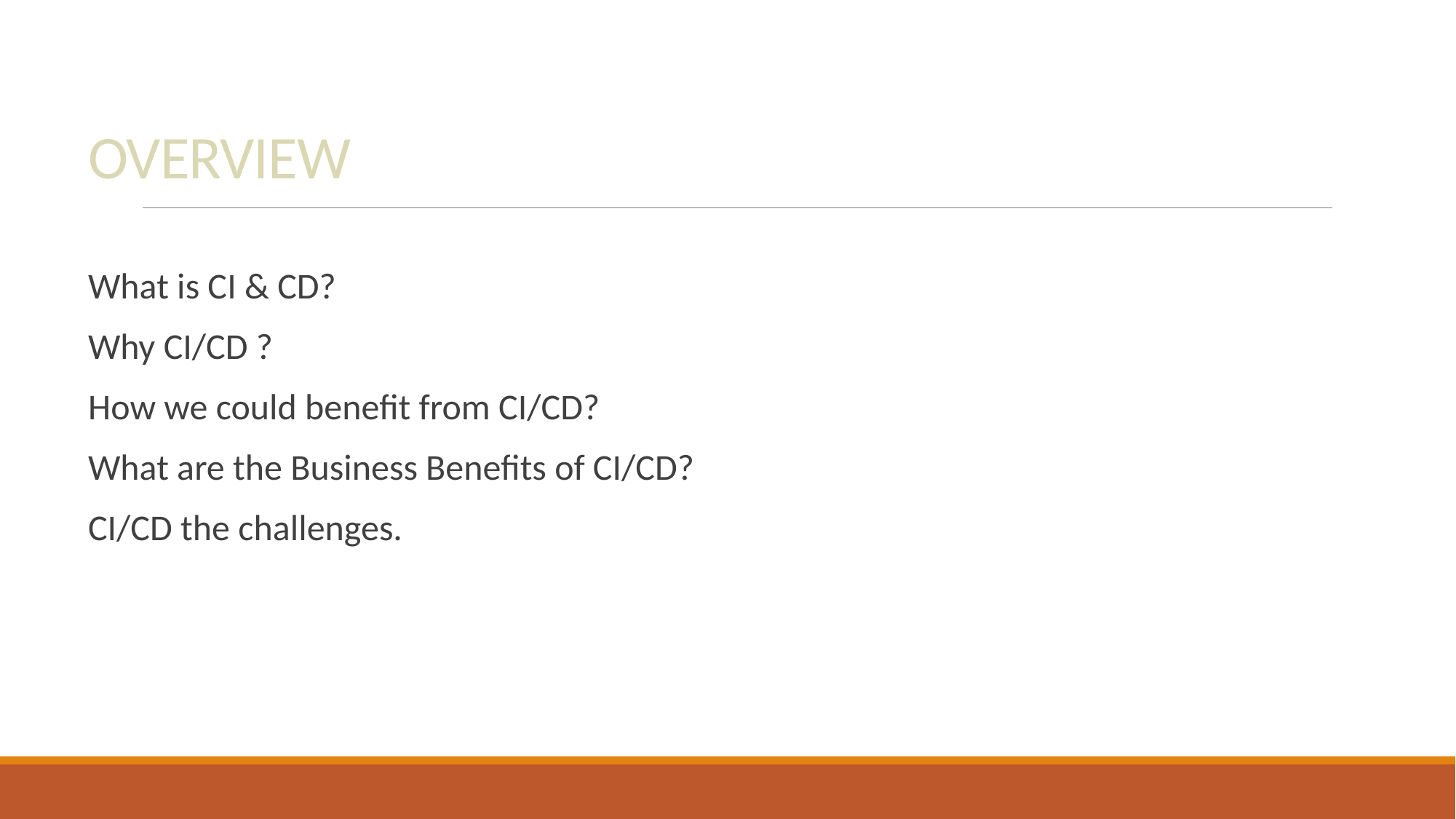

# OVERVIEW
What is CI & CD?
Why CI/CD ?
How we could benefit from CI/CD?
What are the Business Benefits of CI/CD?
CI/CD the challenges.